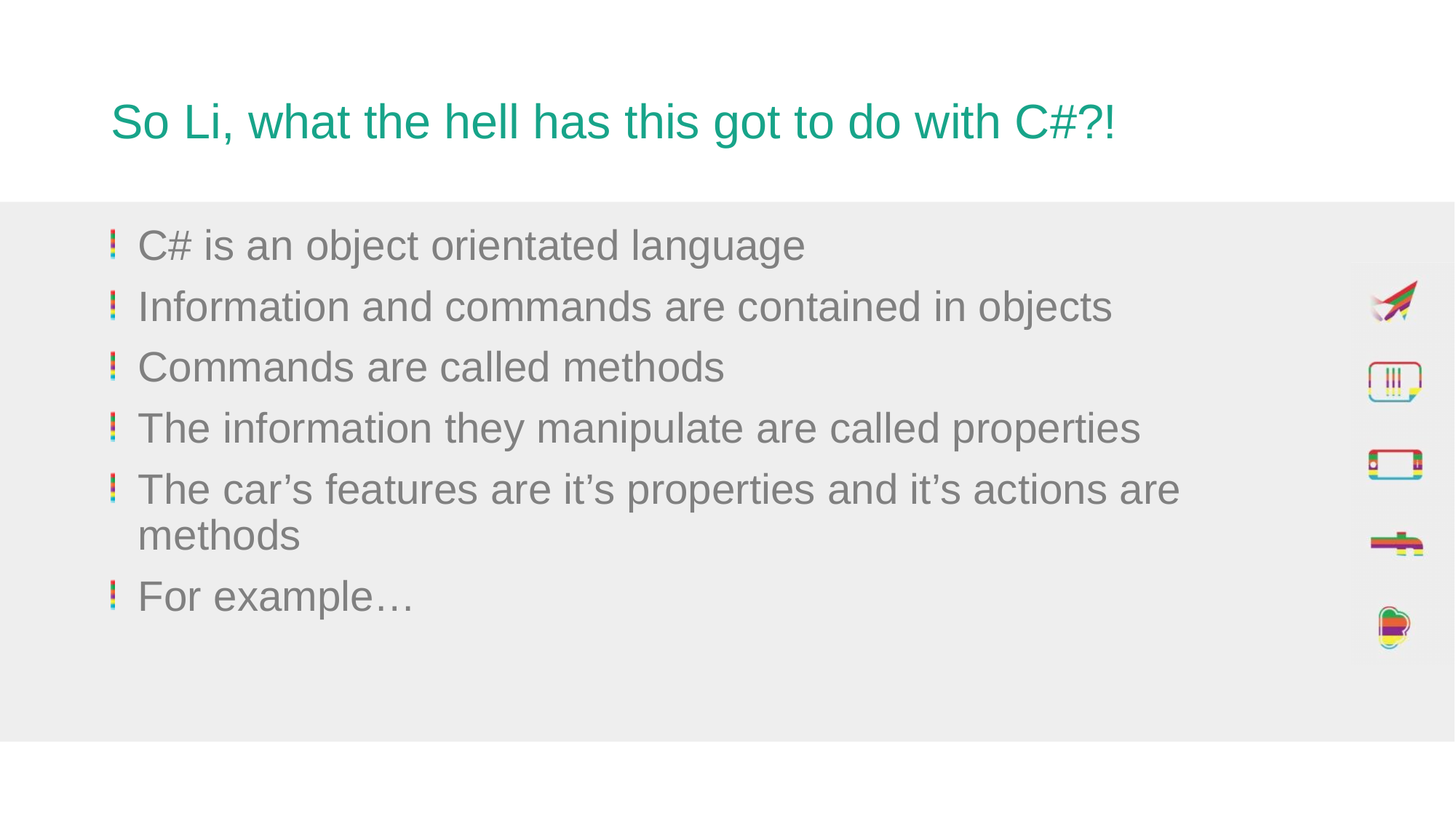

# So Li, what the hell has this got to do with C#?!
C# is an object orientated language
Information and commands are contained in objects
Commands are called methods
The information they manipulate are called properties
The car’s features are it’s properties and it’s actions are methods
For example…